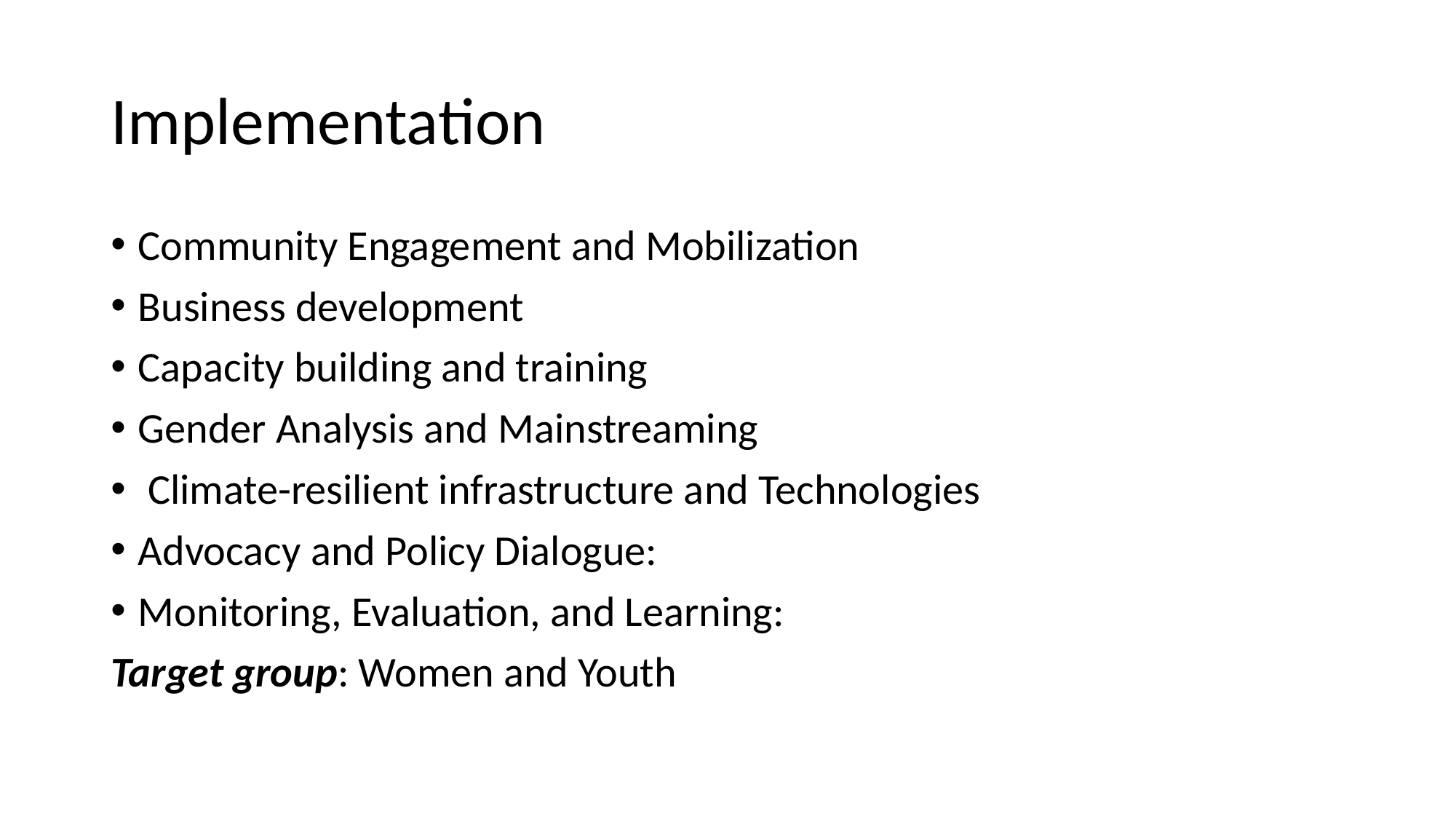

# Implementation
Community Engagement and Mobilization
Business development
Capacity building and training
Gender Analysis and Mainstreaming
 Climate-resilient infrastructure and Technologies
Advocacy and Policy Dialogue:
Monitoring, Evaluation, and Learning:
Target group: Women and Youth